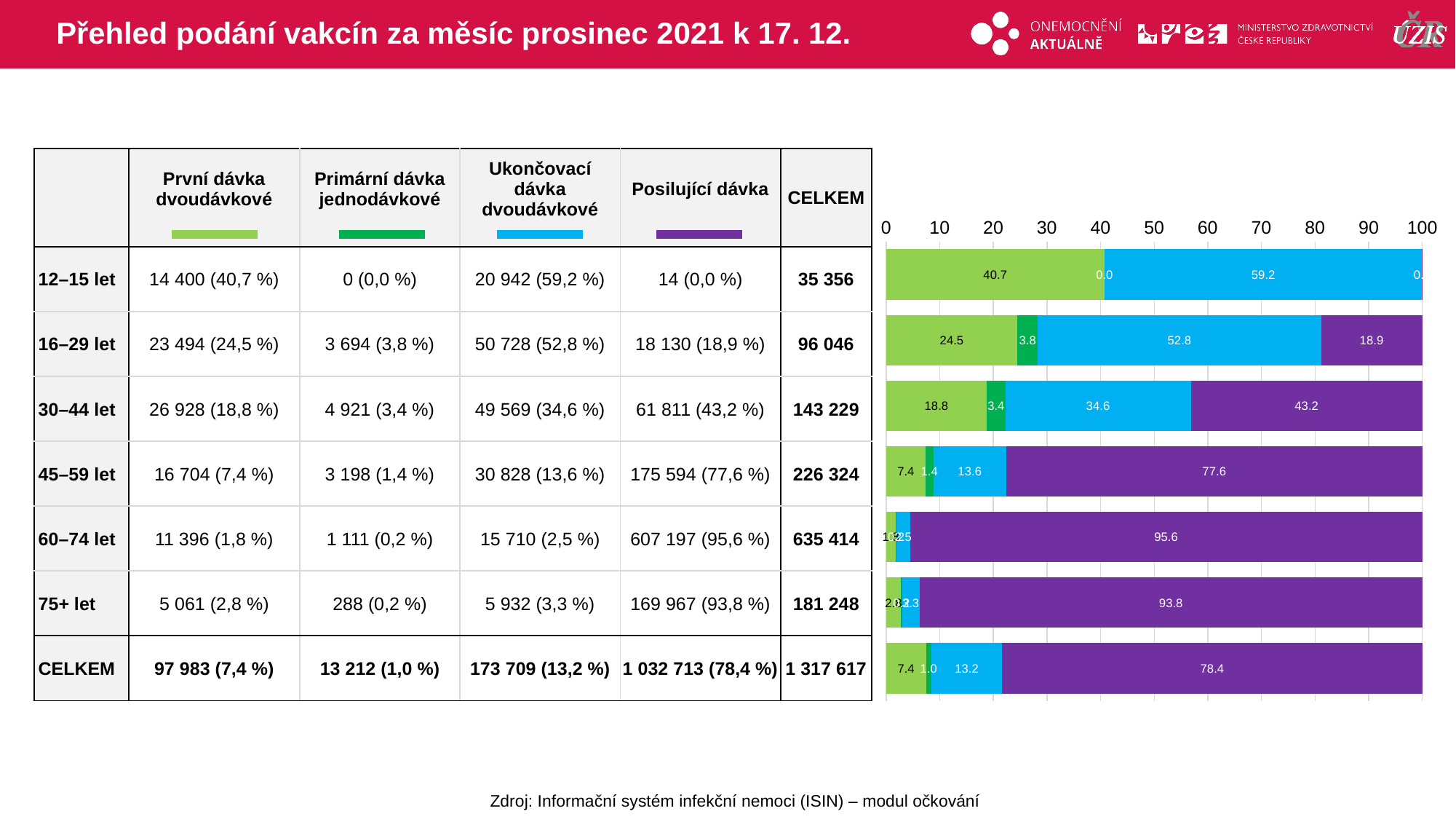

# Přehled podání vakcín za měsíc prosinec 2021 k 17. 12.
|  | První dávka dvoudávkové | Primární dávka jednodávkové | Ukončovací dávka dvoudávkové | Posilující dávka | CELKEM |
| --- | --- | --- | --- | --- | --- |
| 12–15 let | 14 400 (40,7 %) | 0 (0,0 %) | 20 942 (59,2 %) | 14 (0,0 %) | 35 356 |
| 16–29 let | 23 494 (24,5 %) | 3 694 (3,8 %) | 50 728 (52,8 %) | 18 130 (18,9 %) | 96 046 |
| 30–44 let | 26 928 (18,8 %) | 4 921 (3,4 %) | 49 569 (34,6 %) | 61 811 (43,2 %) | 143 229 |
| 45–59 let | 16 704 (7,4 %) | 3 198 (1,4 %) | 30 828 (13,6 %) | 175 594 (77,6 %) | 226 324 |
| 60–74 let | 11 396 (1,8 %) | 1 111 (0,2 %) | 15 710 (2,5 %) | 607 197 (95,6 %) | 635 414 |
| 75+ let | 5 061 (2,8 %) | 288 (0,2 %) | 5 932 (3,3 %) | 169 967 (93,8 %) | 181 248 |
| CELKEM | 97 983 (7,4 %) | 13 212 (1,0 %) | 173 709 (13,2 %) | 1 032 713 (78,4 %) | 1 317 617 |

### Chart

| Category | První dávka dvoudávkové | Primární dávka jednodávkové | Ukončovací dávka dvoudávkové | Posilující dávka |
|---|---|---|---|---|
| 12–15 | 40.72858921 | 0.0 | 59.23181355 | 0.03959724 |
| 16–29 | 24.46119568 | 3.846073756 | 52.81635883 | 18.87637174 |
| 30–44 | 18.80066188 | 3.435756725 | 34.60821482 | 43.15536658 |
| 45–59 | 7.380569449 | 1.413018504 | 13.62118025 | 77.58523179 |
| 60–74 | 1.793476379 | 0.174846635 | 2.472403819 | 95.55927317 |
| 75+ | 2.792306674 | 0.158898305 | 3.272863701 | 93.77593132 |
| CELKEM | 7.436379464 | 1.002719303 | 13.18357307 | 78.37732816 |
Zdroj: Informační systém infekční nemoci (ISIN) – modul očkování